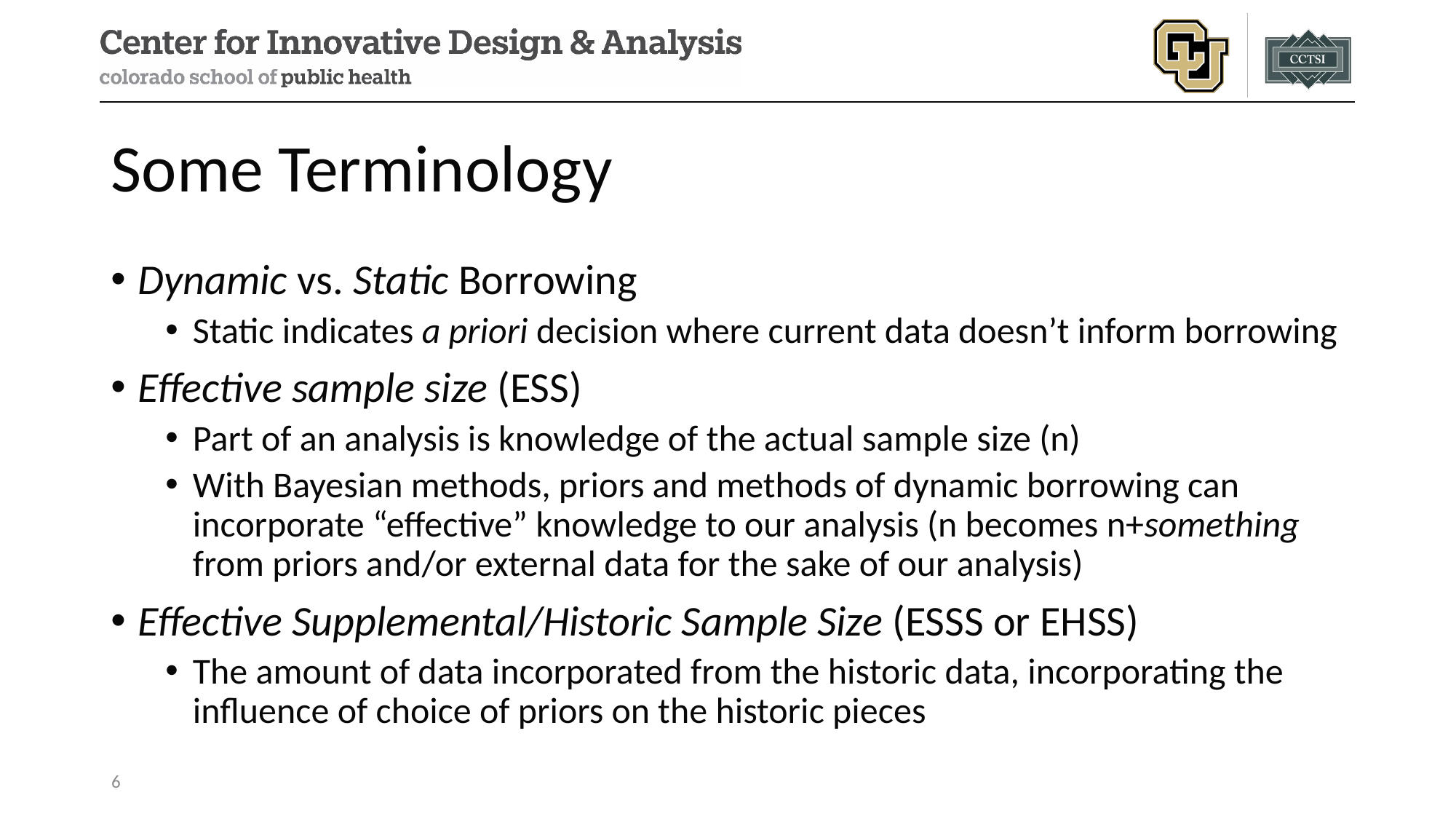

# Some Terminology
Dynamic vs. Static Borrowing
Static indicates a priori decision where current data doesn’t inform borrowing
Effective sample size (ESS)
Part of an analysis is knowledge of the actual sample size (n)
With Bayesian methods, priors and methods of dynamic borrowing can incorporate “effective” knowledge to our analysis (n becomes n+something from priors and/or external data for the sake of our analysis)
Effective Supplemental/Historic Sample Size (ESSS or EHSS)
The amount of data incorporated from the historic data, incorporating the influence of choice of priors on the historic pieces
6